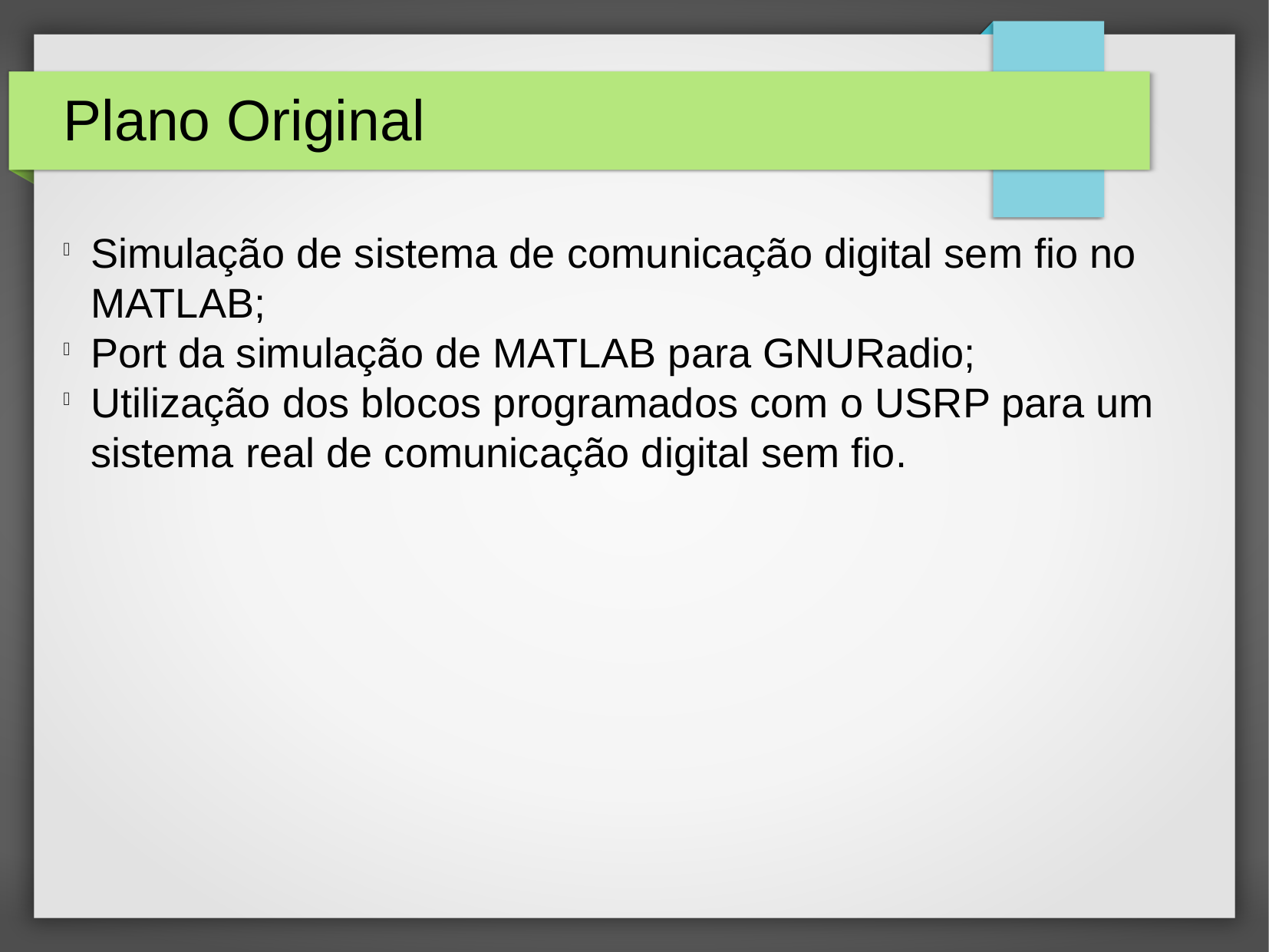

Plano Original
Simulação de sistema de comunicação digital sem fio no MATLAB;
Port da simulação de MATLAB para GNURadio;
Utilização dos blocos programados com o USRP para um sistema real de comunicação digital sem fio.